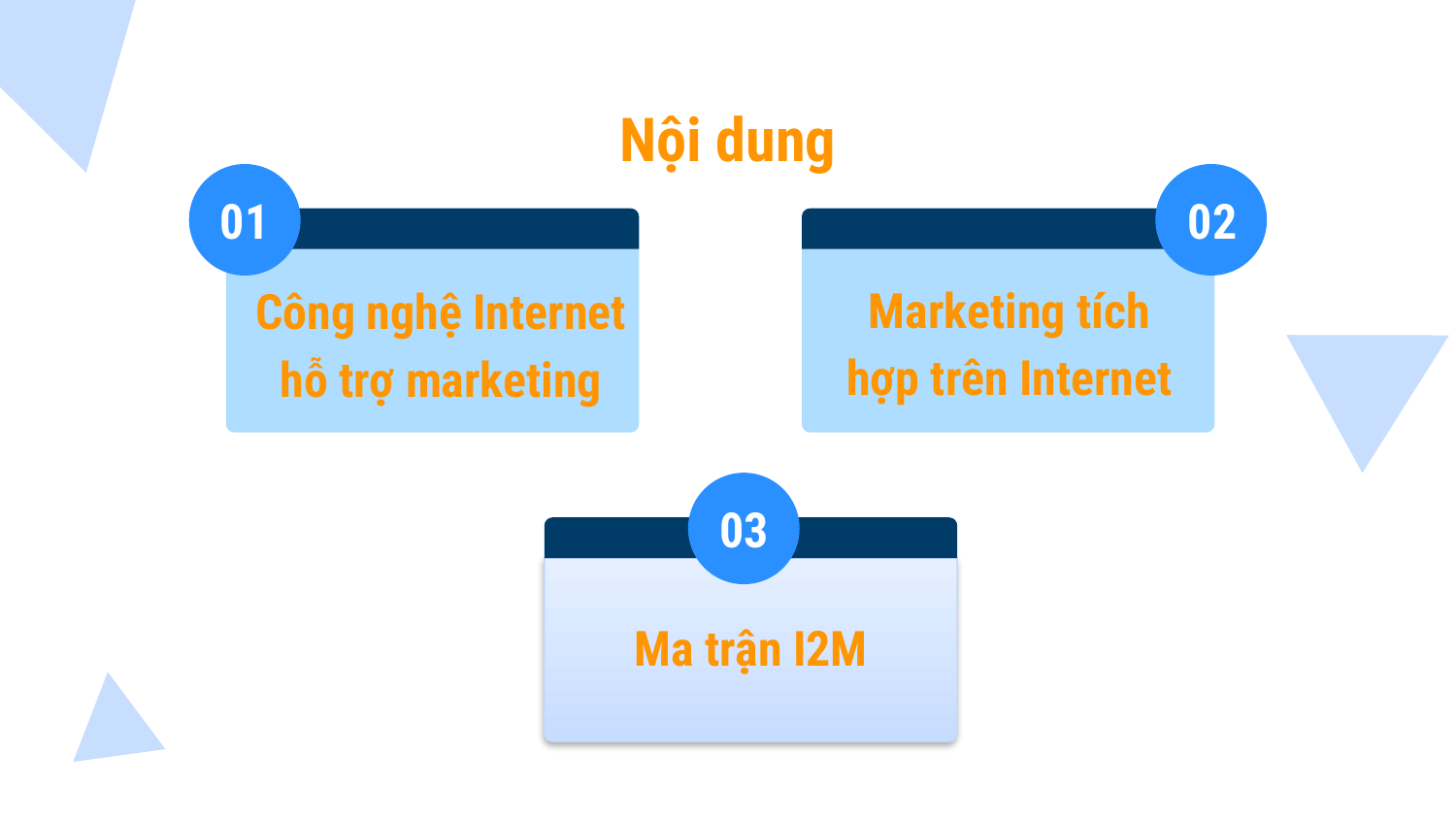

# Nội dung

01
02

Marketing tích hợp trên Internet
Công nghệ Internet hỗ trợ marketing

03

Ma trận I2M